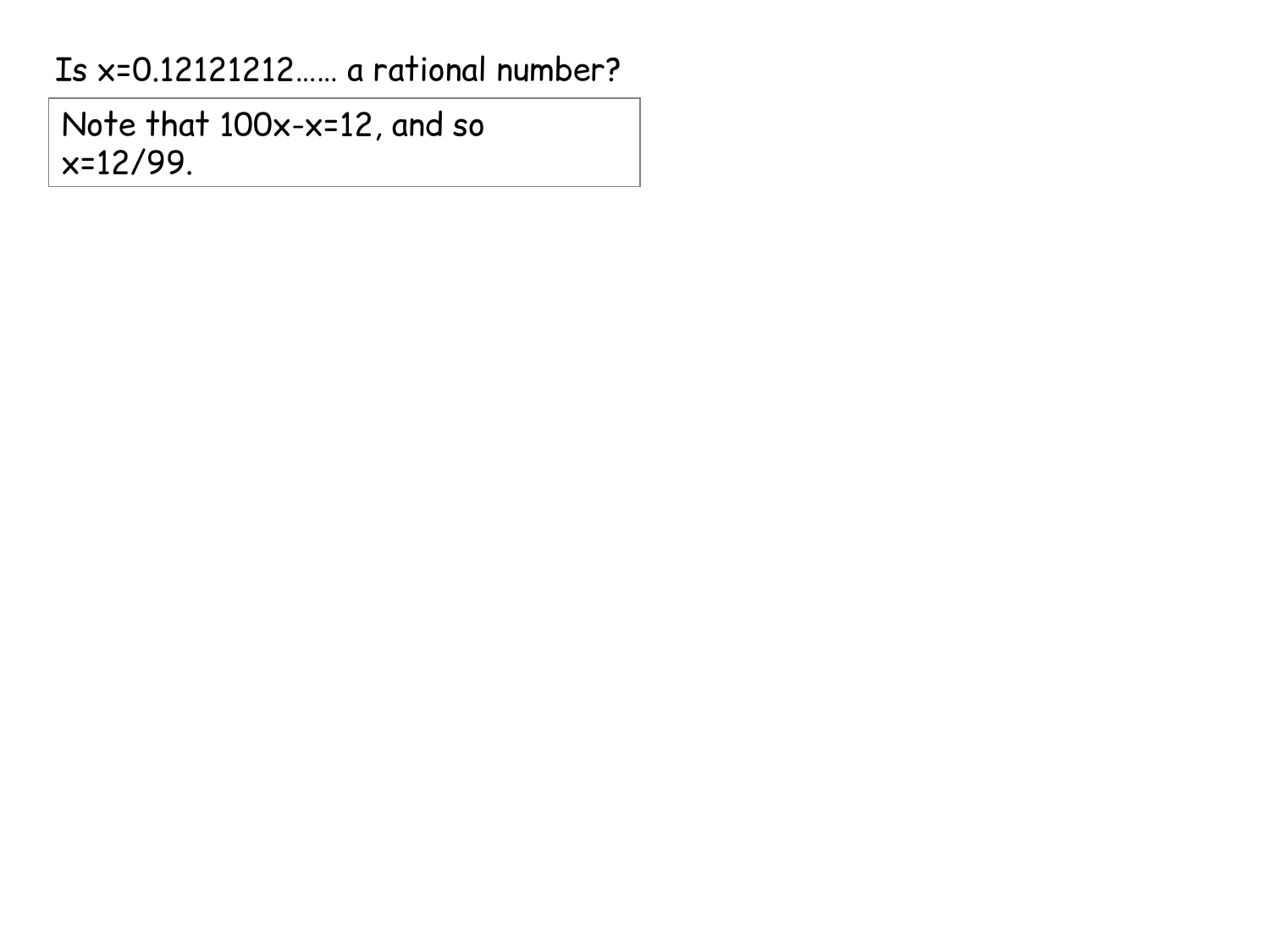

Is x=0.12121212…… a rational number?
Note that 100x-x=12, and so x=12/99.